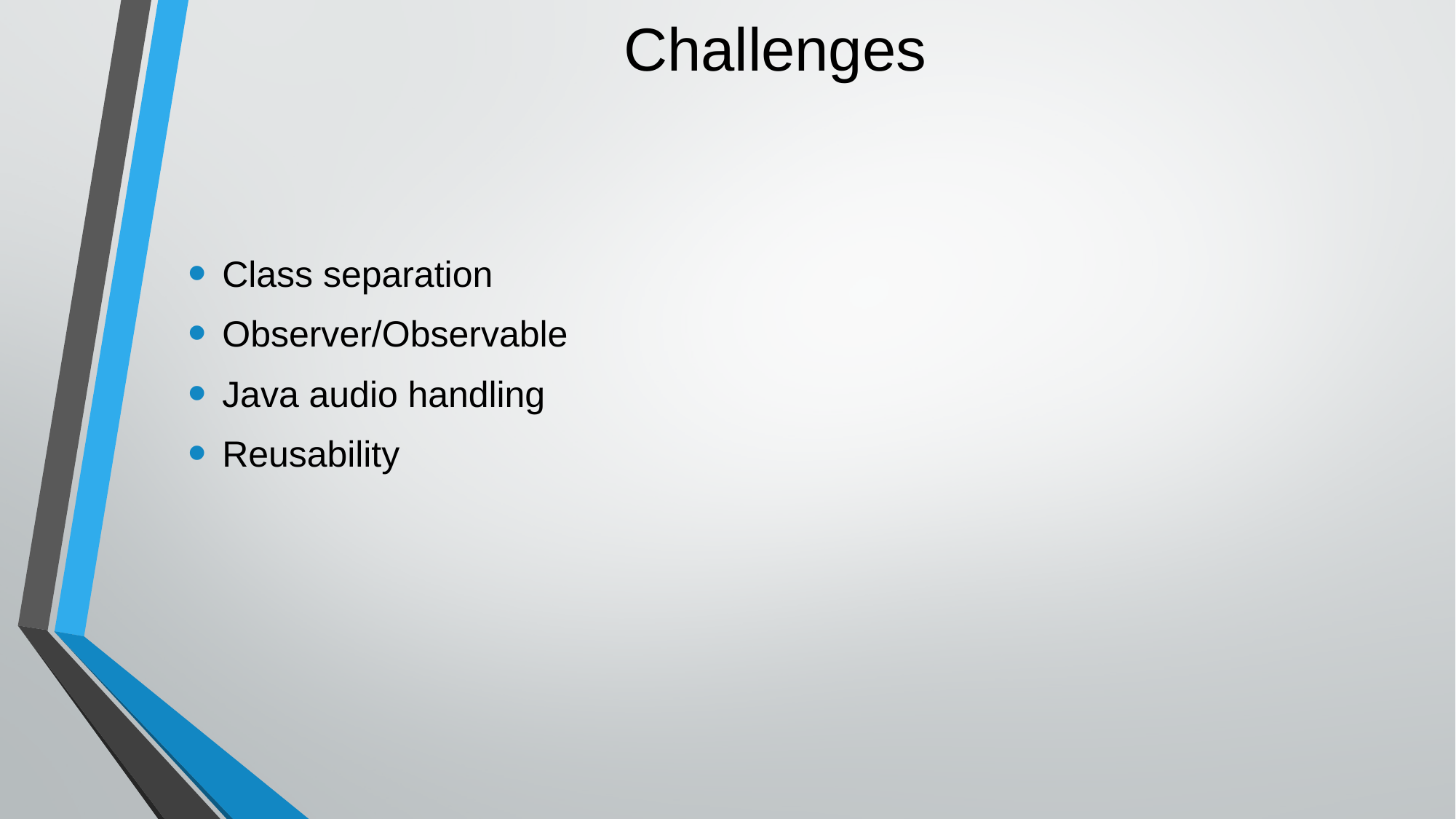

# Challenges
Class separation
Observer/Observable
Java audio handling
Reusability